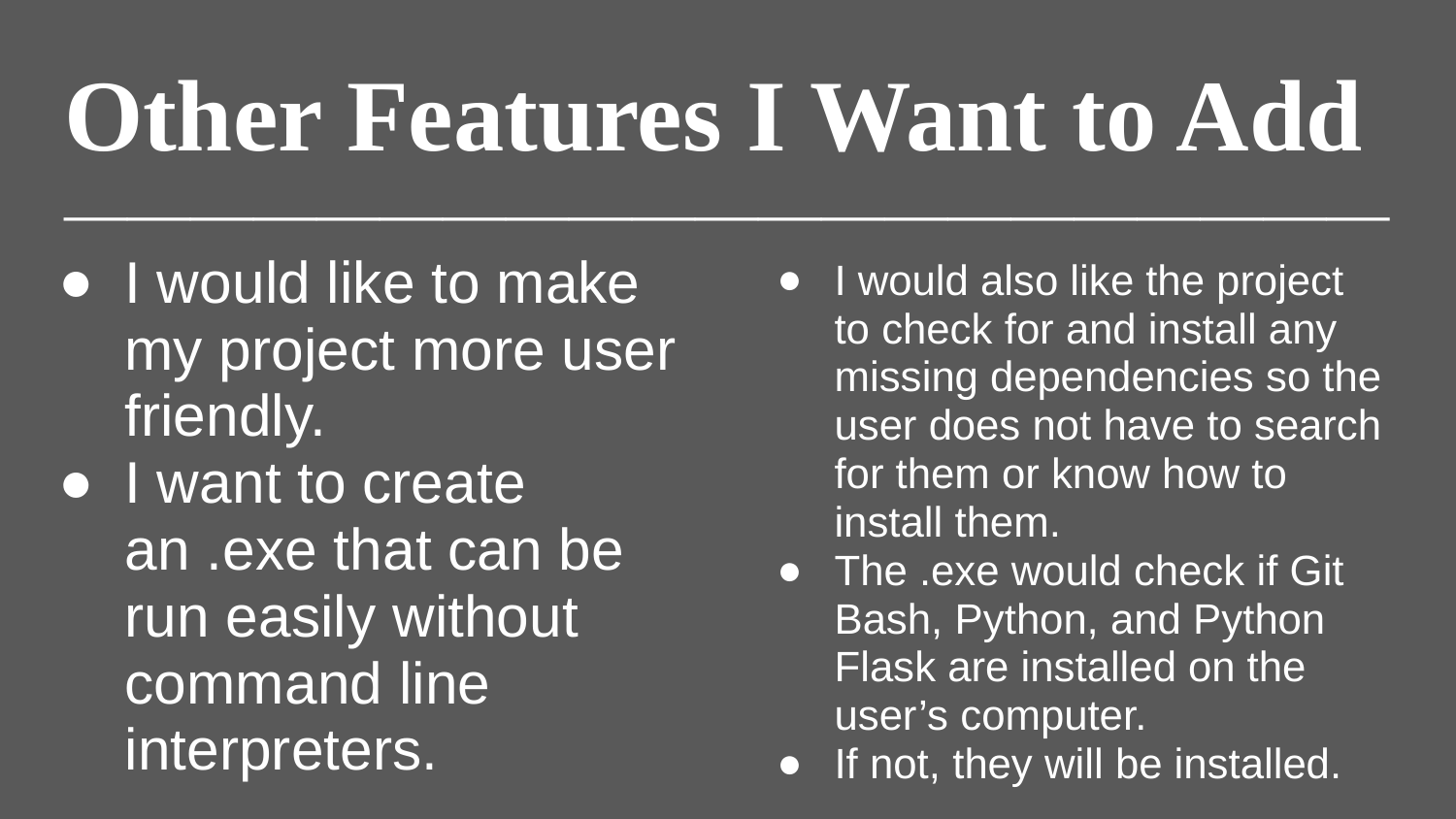

# Other Features I Want to Add
—————————————————————
I would like to make my project more user friendly.
I want to create an .exe that can be run easily without command line interpreters.

I would also like the project to check for and install any missing dependencies so the user does not have to search for them or know how to install them.
The .exe would check if Git Bash, Python, and Python Flask are installed on the user’s computer.
If not, they will be installed.